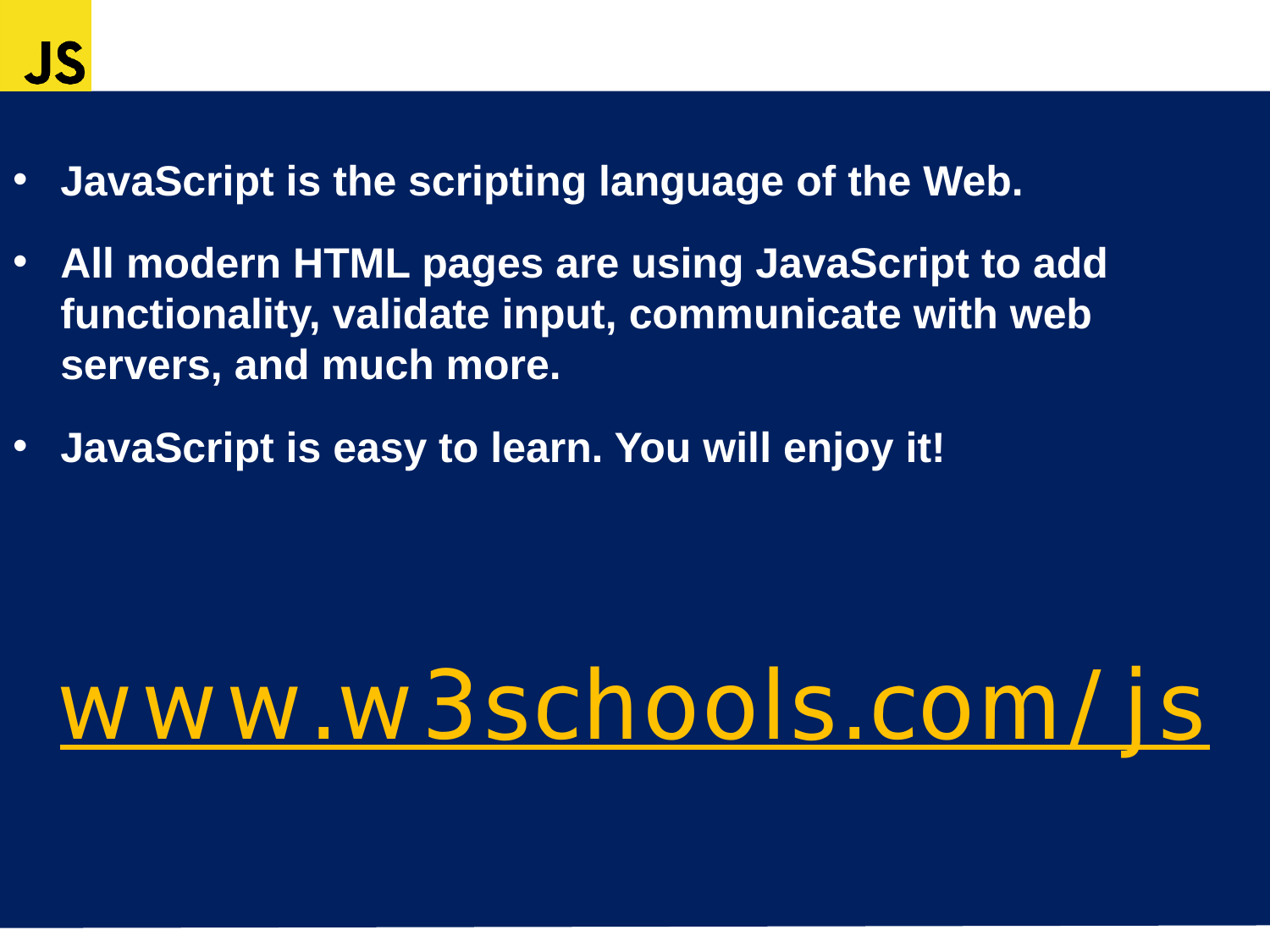

JavaScript is the scripting language of the Web.
All modern HTML pages are using JavaScript to add functionality, validate input, communicate with web servers, and much more.
JavaScript is easy to learn. You will enjoy it!
www.w3schools.com/js